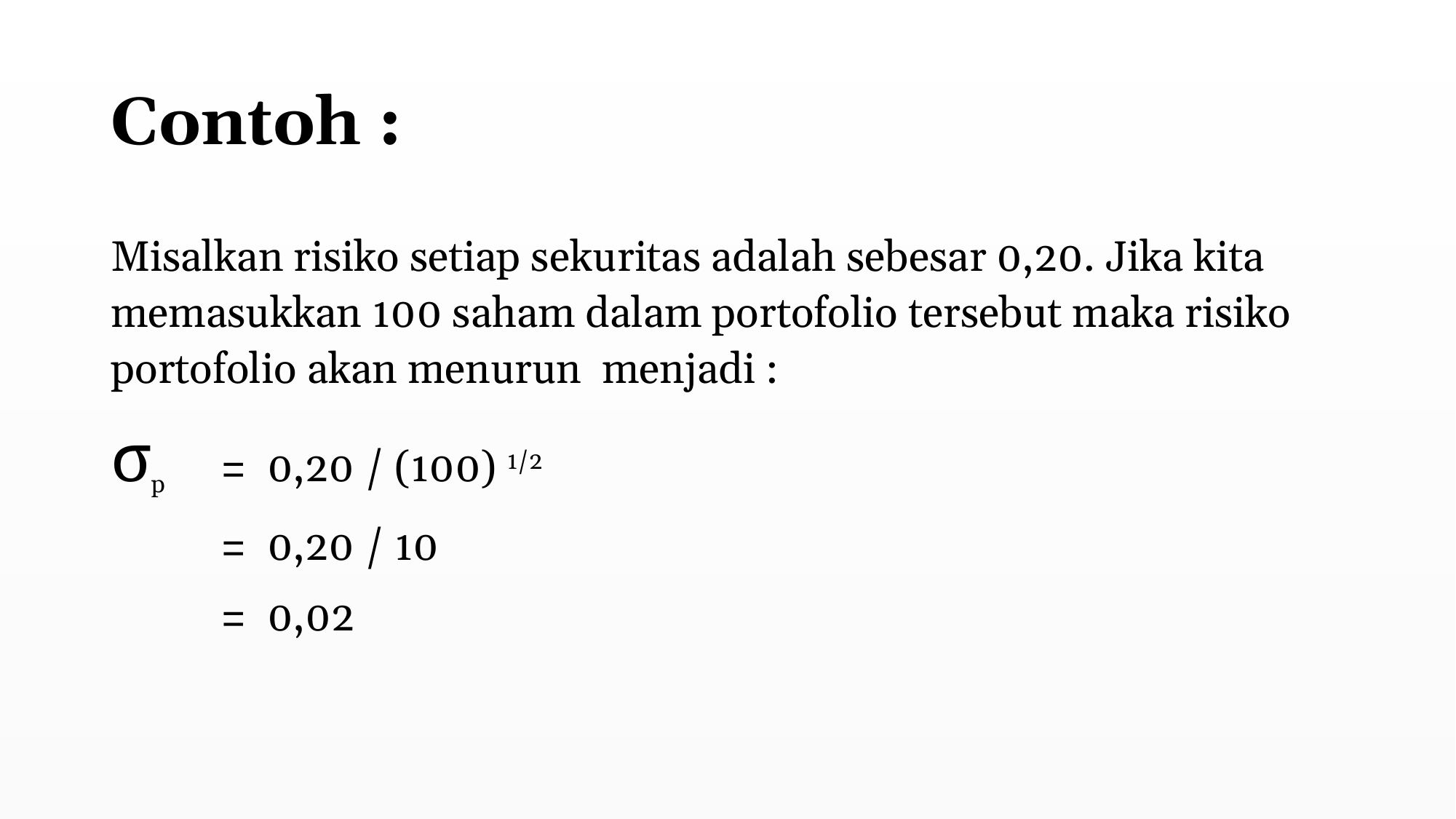

# Contoh :
Misalkan risiko setiap sekuritas adalah sebesar 0,20. Jika kita memasukkan 100 saham dalam portofolio tersebut maka risiko portofolio akan menurun  menjadi :
σp 	=  0,20 / (100) 1/2
	=  0,20 / 10
	=  0,02